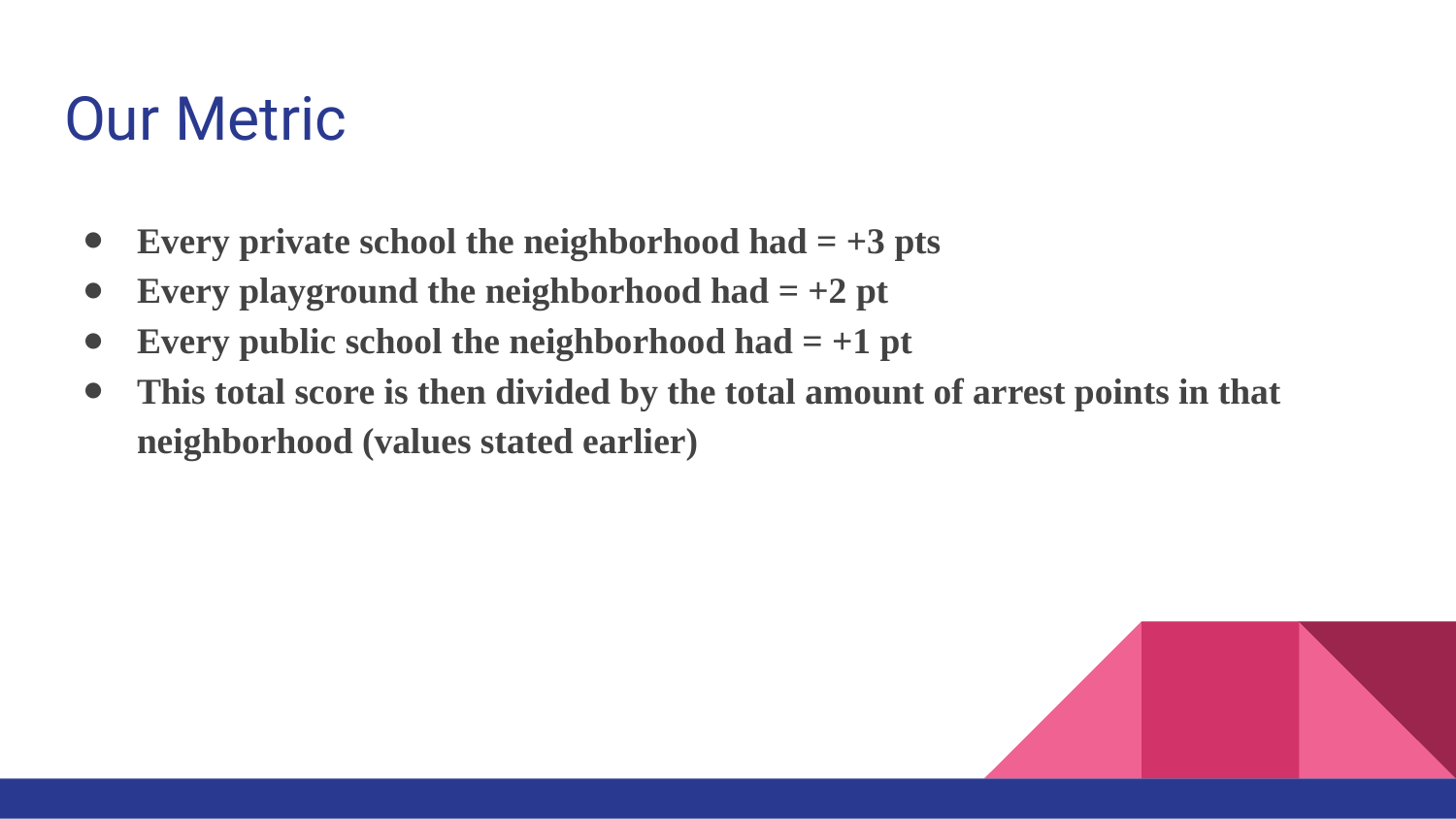

# Our Metric
Every private school the neighborhood had = +3 pts
Every playground the neighborhood had = +2 pt
Every public school the neighborhood had = +1 pt
This total score is then divided by the total amount of arrest points in that neighborhood (values stated earlier)